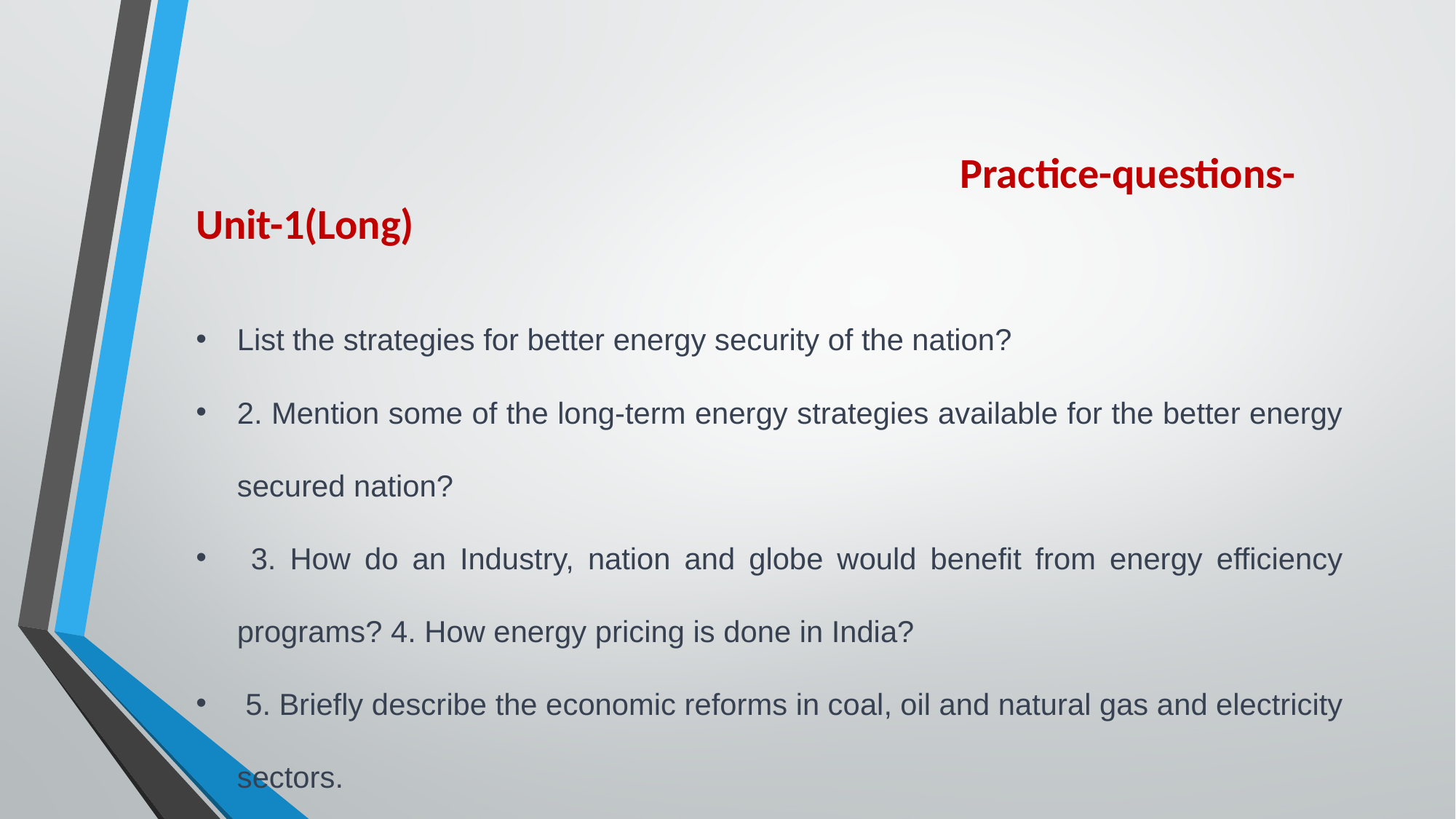

Practice-questions-Unit-1(Long)

List the strategies for better energy security of the nation?
2. Mention some of the long-term energy strategies available for the better energy secured nation?
 3. How do an Industry, nation and globe would benefit from energy efficiency programs? 4. How energy pricing is done in India?
 5. Briefly describe the economic reforms in coal, oil and natural gas and electricity sectors.
6.List any two functions of BEE related to energy conservation